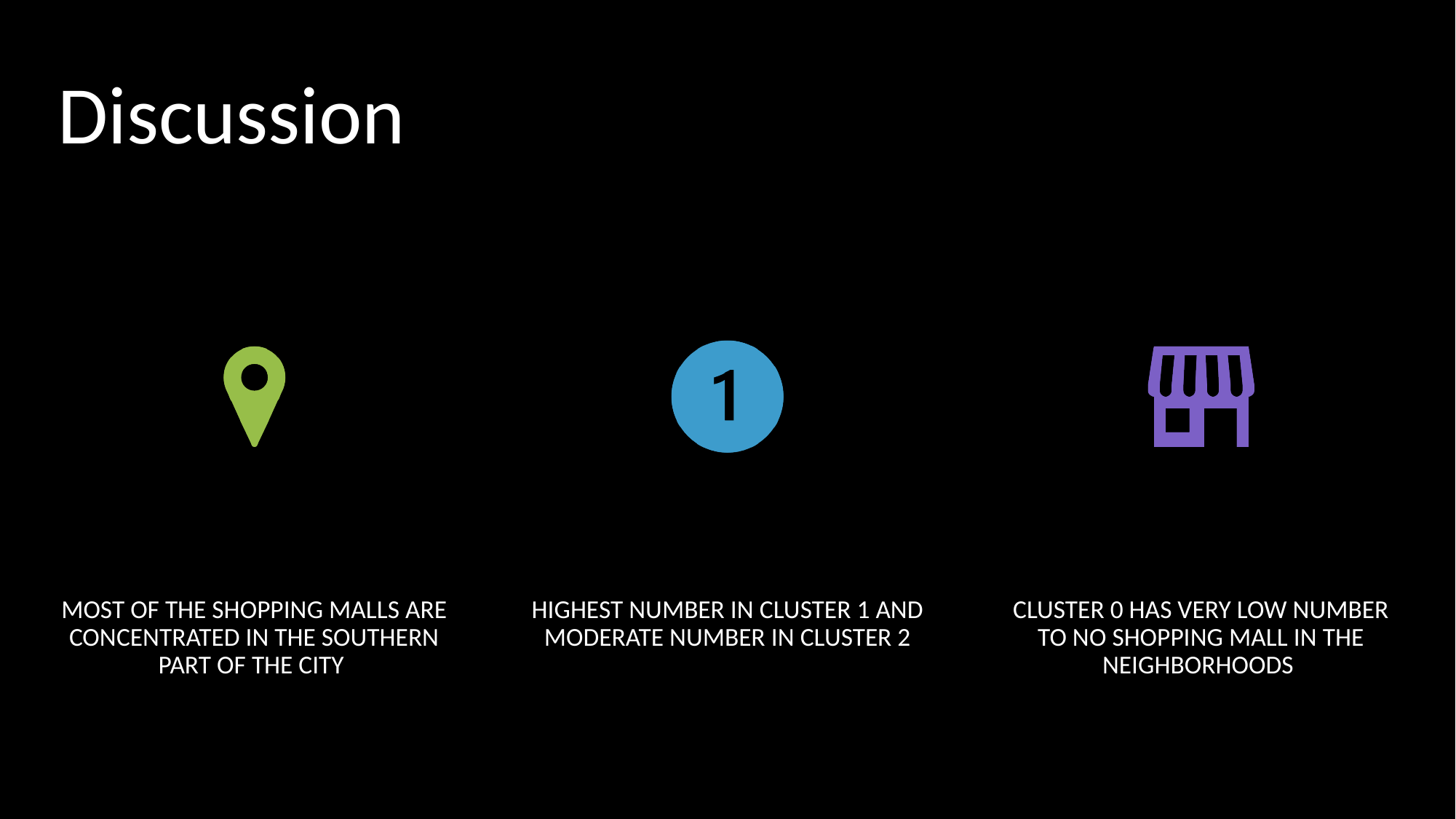

# Discussion
Most of the shopping malls are concentrated in the southern part of the city
Highest number in cluster 1 and moderate number in cluster 2
Cluster 0 has very low number to no shopping mall in the neighborhoods